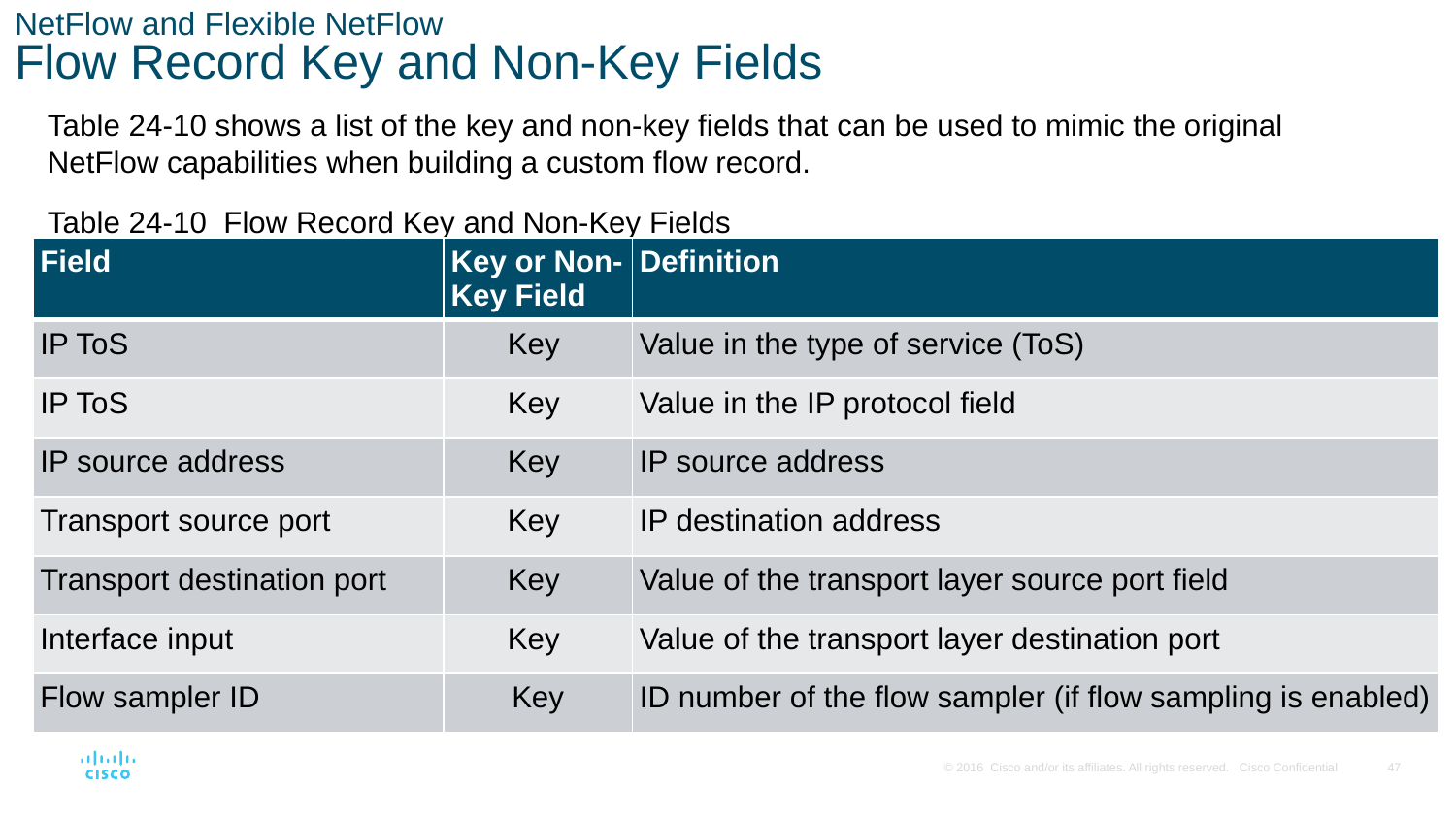

# NetFlow and Flexible NetFlow Flow Record Key and Non-Key Fields
Table 24-10 shows a list of the key and non-key fields that can be used to mimic the original NetFlow capabilities when building a custom flow record.
Table 24-10  Flow Record Key and Non-Key Fields
| Field | Key or Non-Key Field | Definition |
| --- | --- | --- |
| IP ToS | Key | Value in the type of service (ToS) |
| IP ToS | Key | Value in the IP protocol field |
| IP source address | Key | IP source address |
| Transport source port | Key | IP destination address |
| Transport destination port | Key | Value of the transport layer source port field |
| Interface input | Key | Value of the transport layer destination port |
| Flow sampler ID | Key | ID number of the flow sampler (if flow sampling is enabled) |